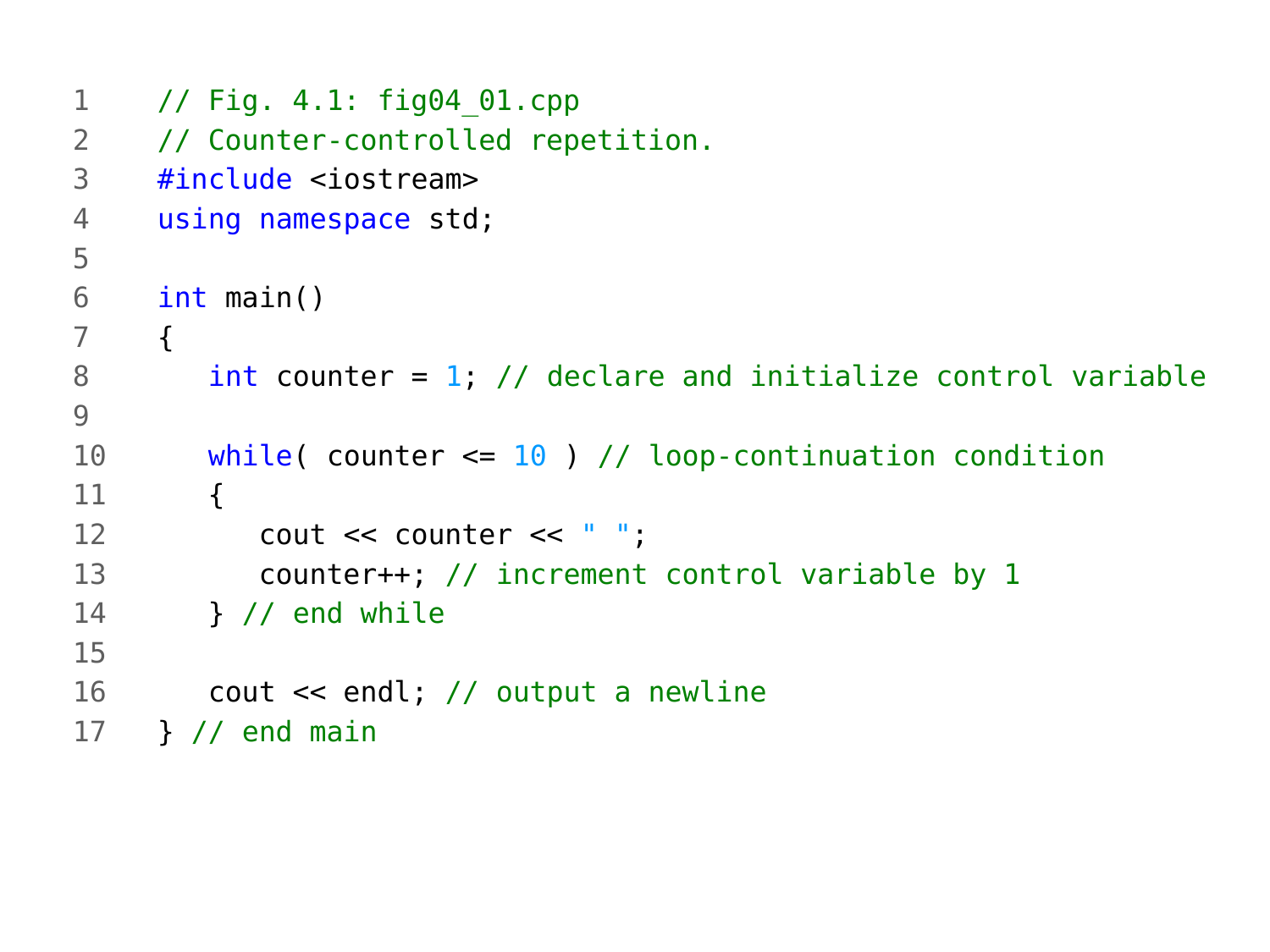

1    // Fig. 4.1: fig04_01.cpp
2    // Counter-controlled repetition.
3    #include <iostream>
4    using namespace std;
5
6    int main()
7    {
8       int counter = 1; // declare and initialize control variable
9
10      while( counter <= 10 ) // loop-continuation condition
11      {
12         cout << counter << " ";
13         counter++; // increment control variable by 1
14      } // end while
15
16      cout << endl; // output a newline
17   } // end main